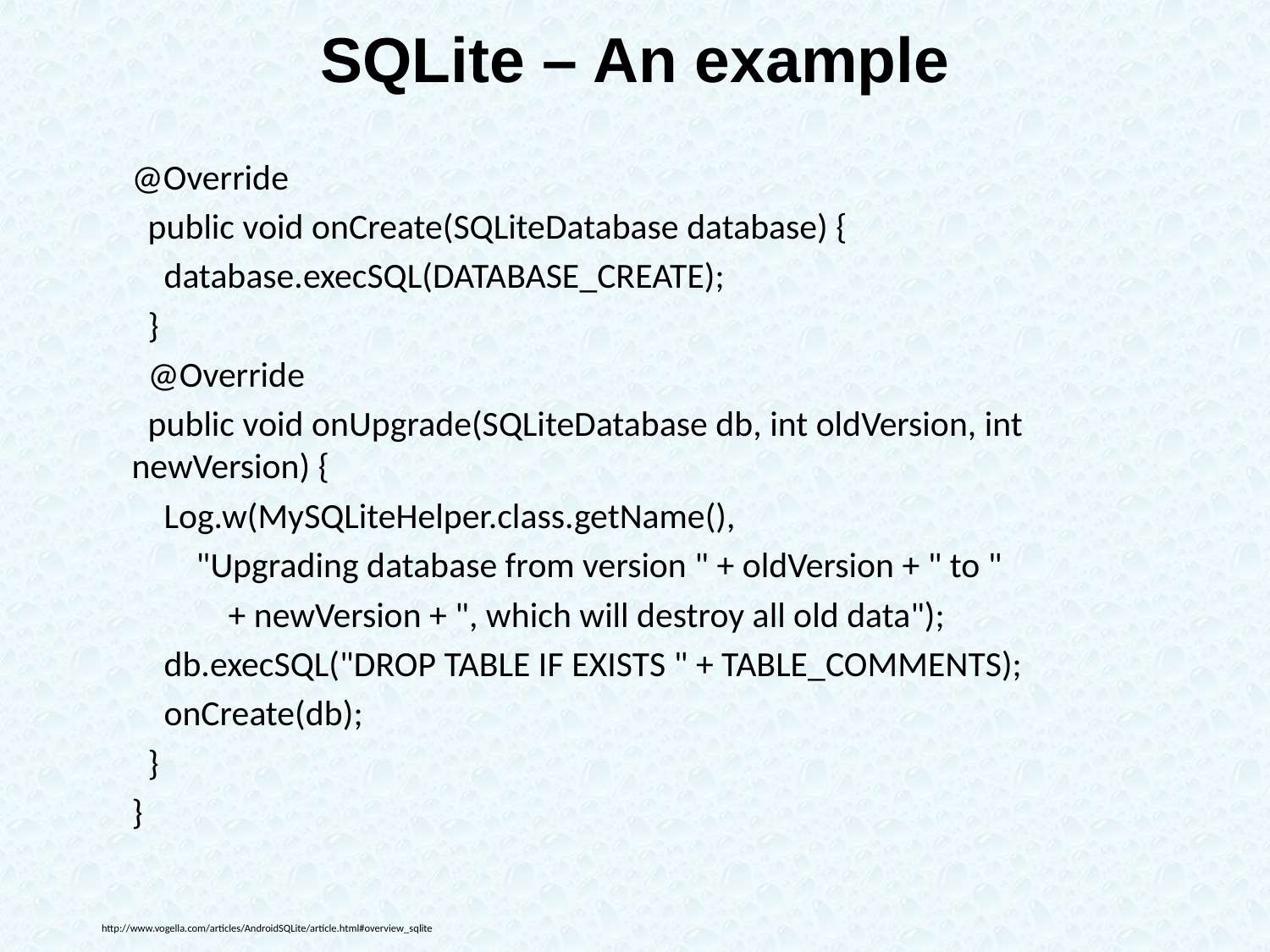

SQLite – An example
@Override
  public void onCreate(SQLiteDatabase database) {
    database.execSQL(DATABASE_CREATE);
  }
  @Override
  public void onUpgrade(SQLiteDatabase db, int oldVersion, int newVersion) {
    Log.w(MySQLiteHelper.class.getName(),
        "Upgrading database from version " + oldVersion + " to "
            + newVersion + ", which will destroy all old data");
    db.execSQL("DROP TABLE IF EXISTS " + TABLE_COMMENTS);
    onCreate(db);
  }
}

 http://www.vogella.com/articles/AndroidSQLite/article.html#overview_sqlite